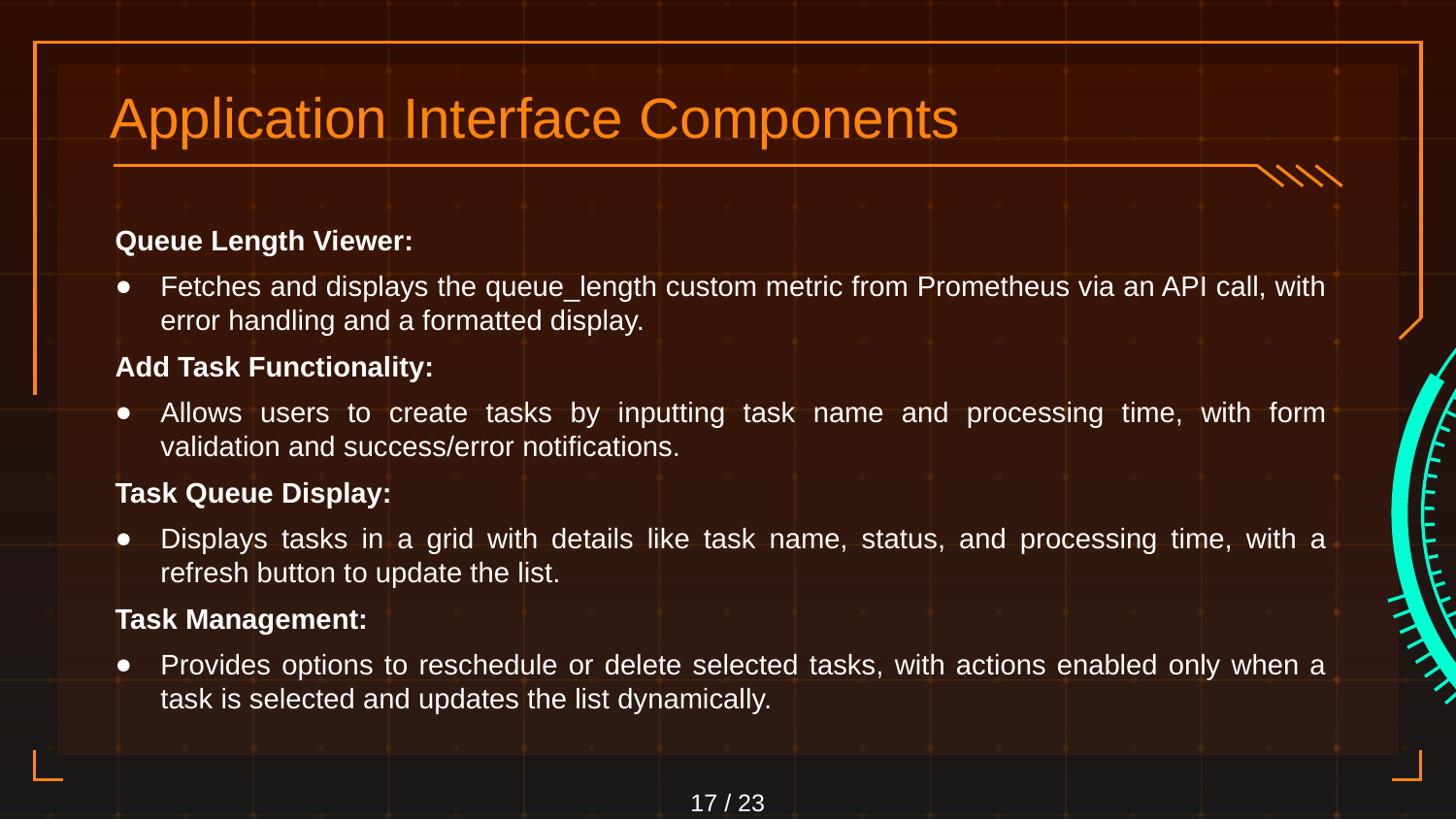

# Application Interface Components
Queue Length Viewer:
Fetches and displays the queue_length custom metric from Prometheus via an API call, with error handling and a formatted display.
Add Task Functionality:
Allows users to create tasks by inputting task name and processing time, with form validation and success/error notifications.
Task Queue Display:
Displays tasks in a grid with details like task name, status, and processing time, with a refresh button to update the list.
Task Management:
Provides options to reschedule or delete selected tasks, with actions enabled only when a task is selected and updates the list dynamically.

17 / 23